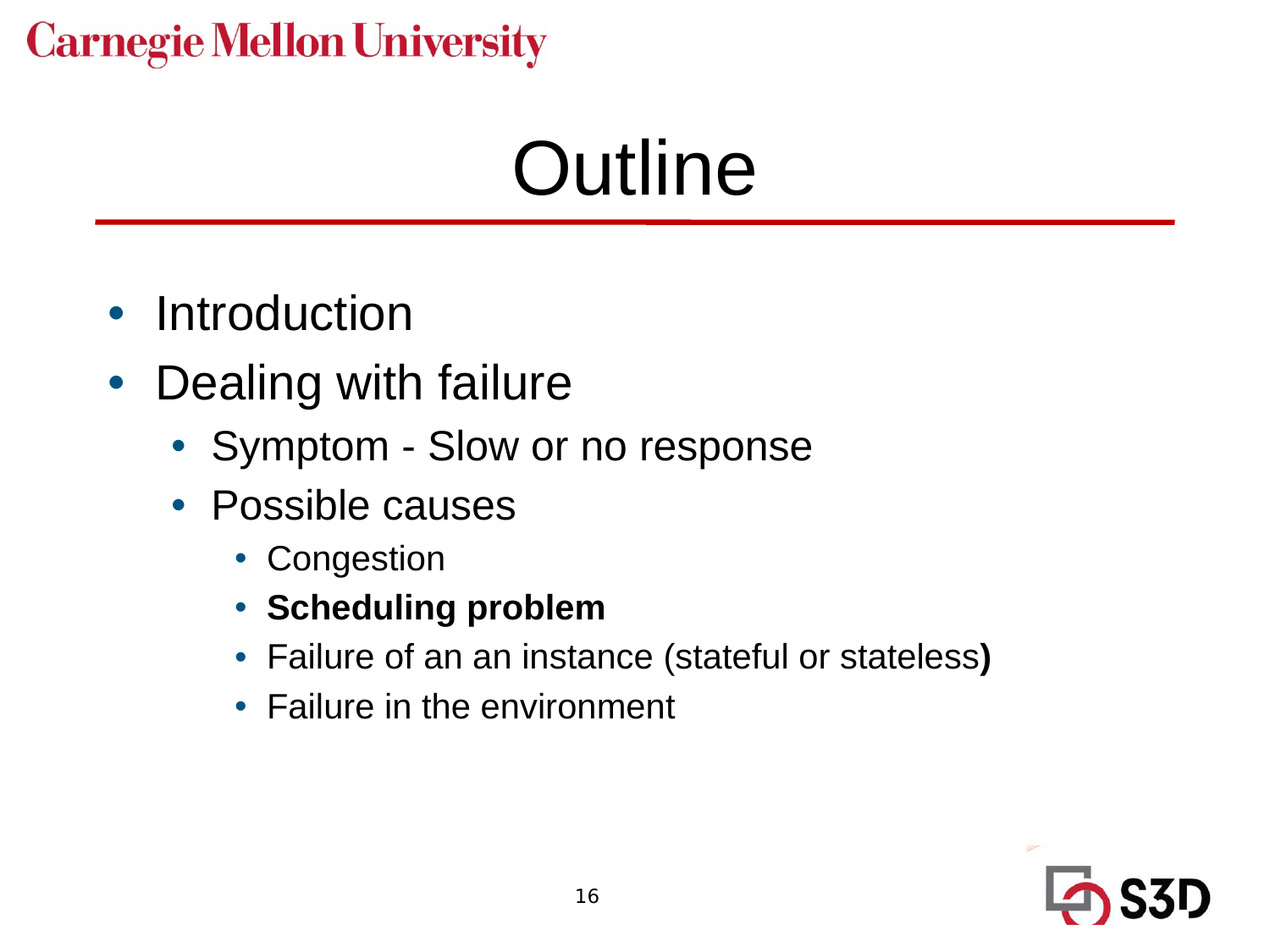

# Outline
Introduction
Dealing with failure
Symptom - Slow or no response
Possible causes
Congestion
Scheduling problem
Failure of an an instance (stateful or stateless)
Failure in the environment